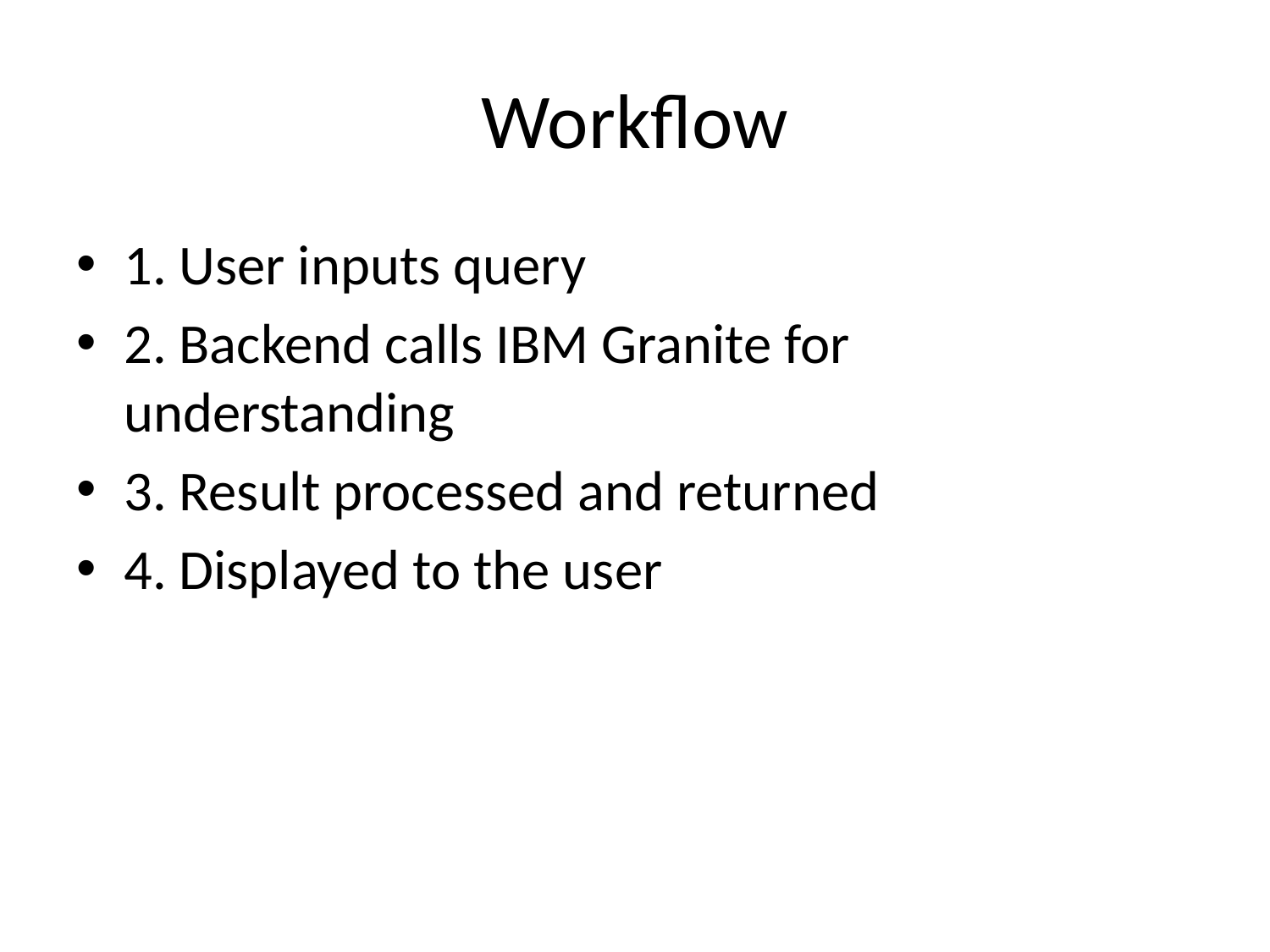

# Workflow
1. User inputs query
2. Backend calls IBM Granite for understanding
3. Result processed and returned
4. Displayed to the user